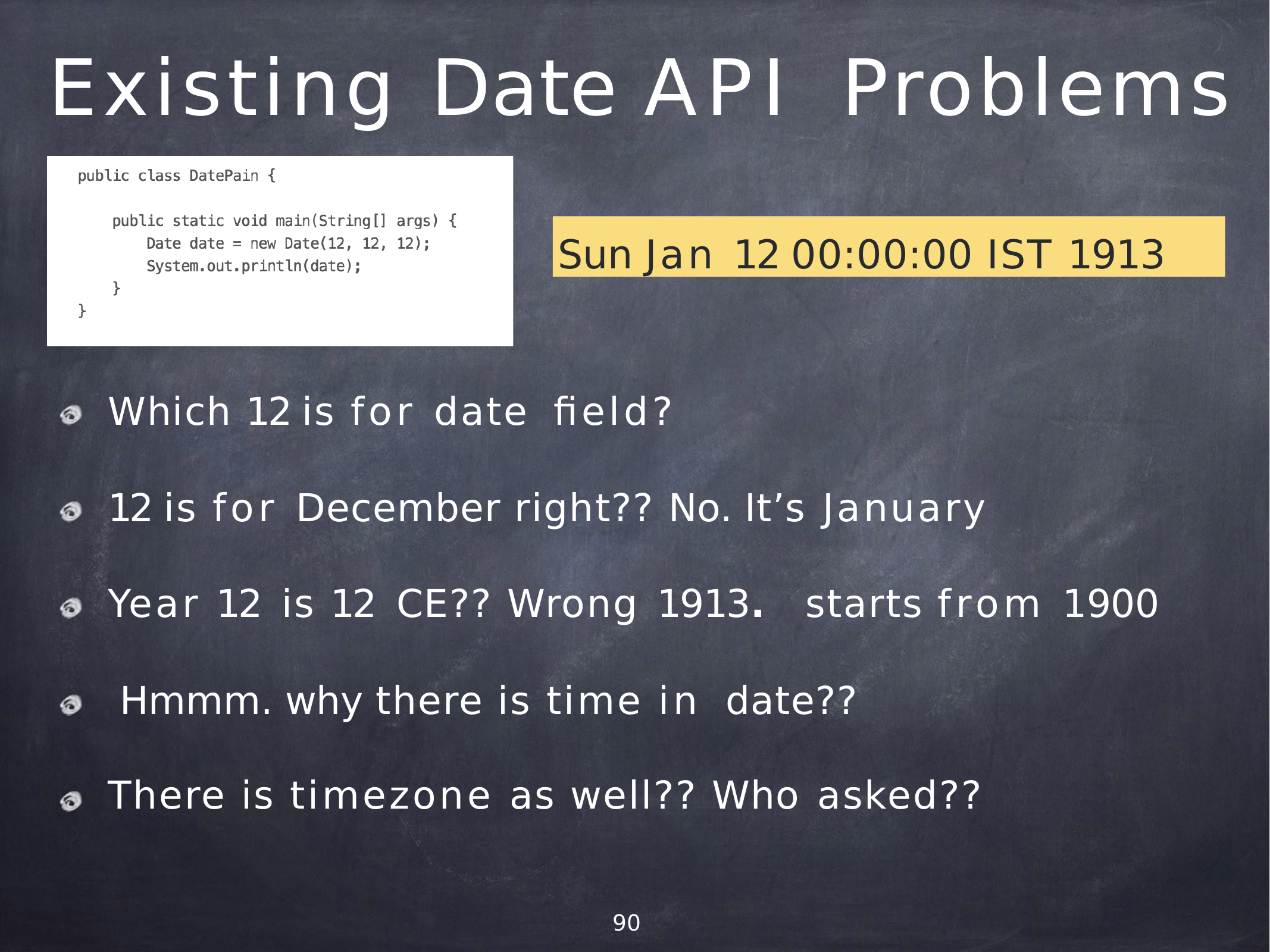

# Existing Date API Problems

Sun Jan 12 00:00:00 IST 1913
Which 12 is for date field?

12 is for December right?? No. It’s January
Year 12  is 12  CE?? Wrong 1913.	starts from 1900  Hmmm. why there is time in date??

There is timezone as well?? Who asked??

90